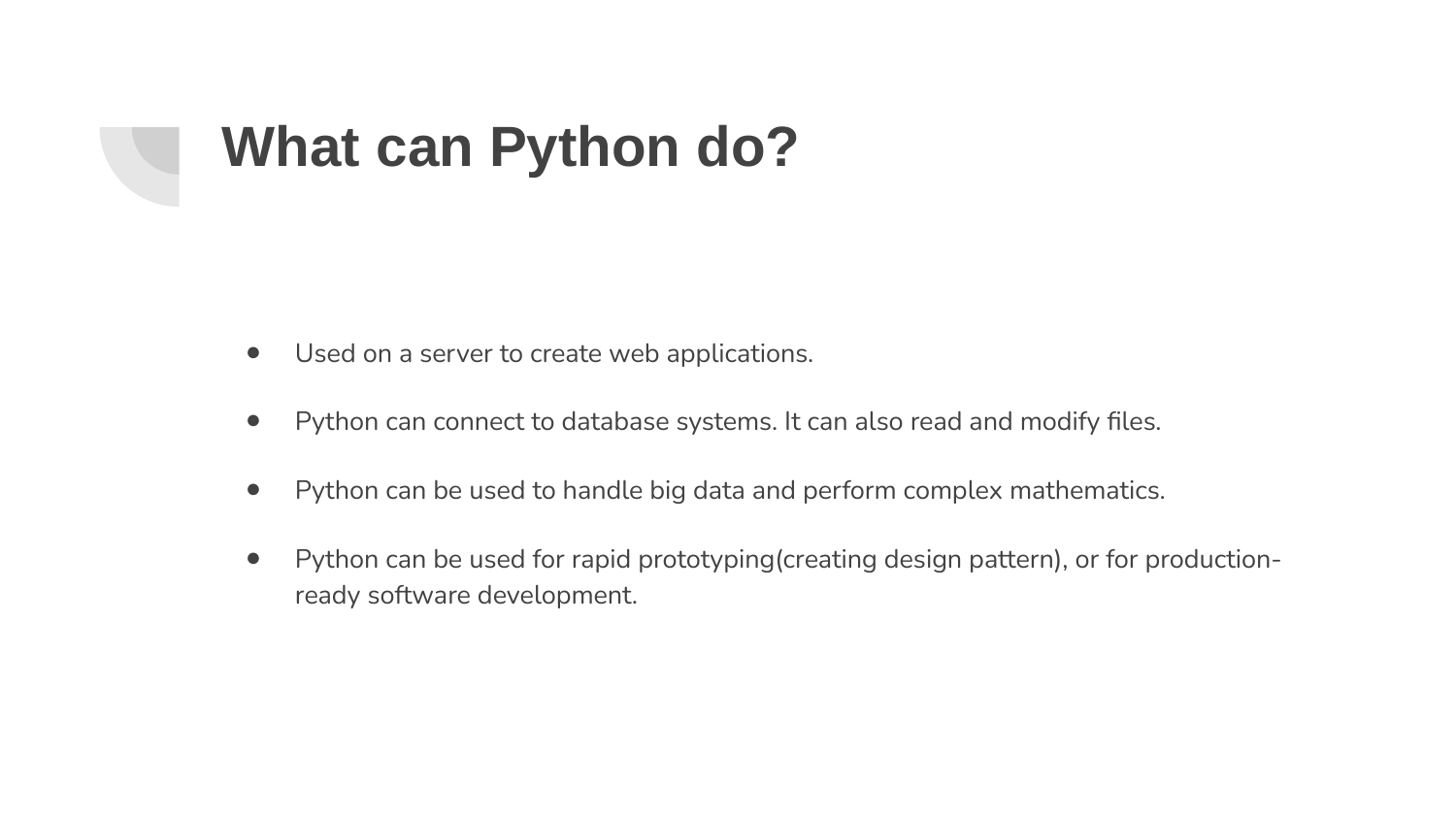

# What can Python do?
Used on a server to create web applications.
Python can connect to database systems. It can also read and modify files.
Python can be used to handle big data and perform complex mathematics.
Python can be used for rapid prototyping(creating design pattern), or for production-ready software development.